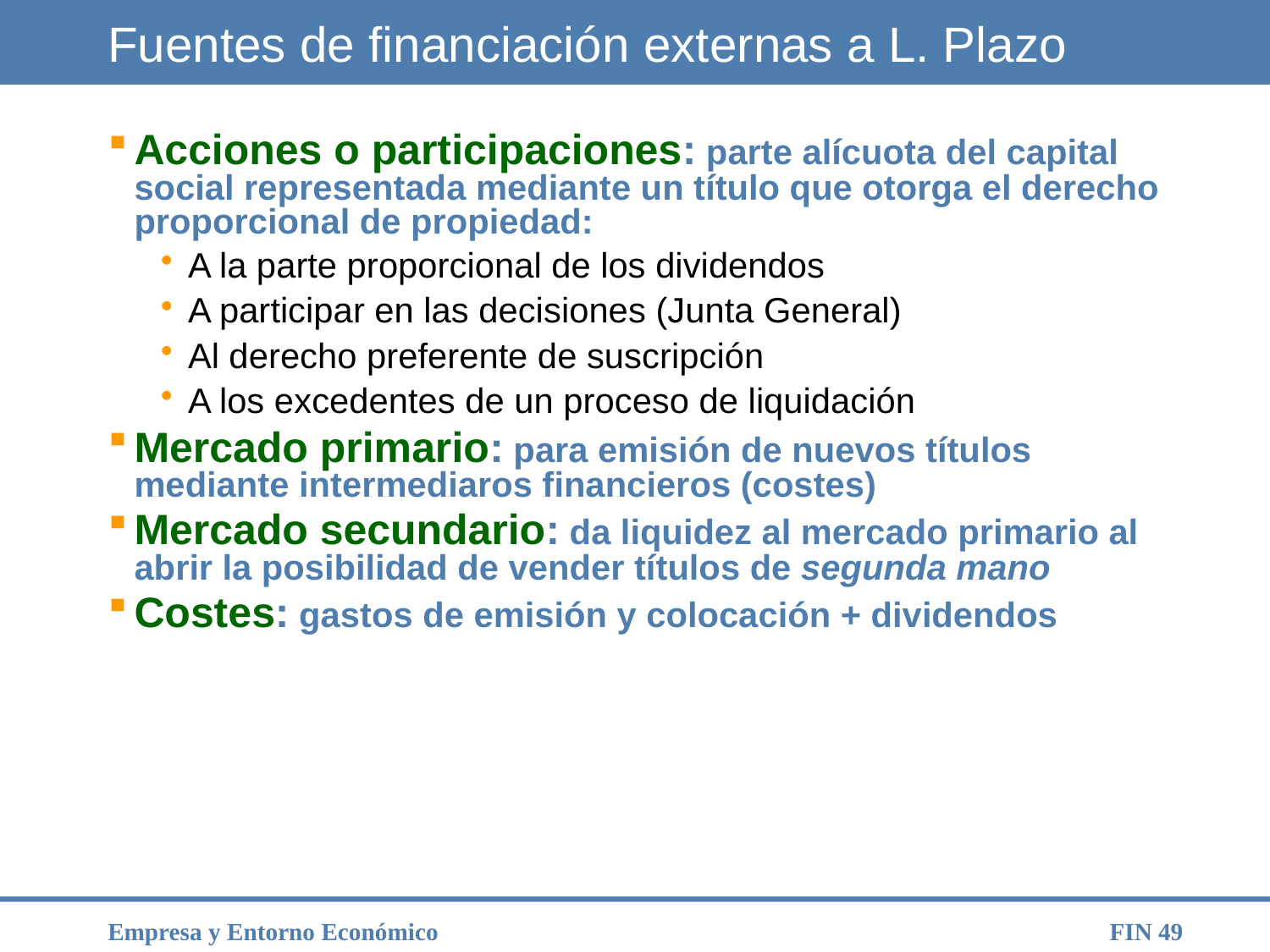

# Fuentes de financiación externas a L. Plazo
Acciones o participaciones: parte alícuota del capital social representada mediante un título que otorga el derecho proporcional de propiedad:
A la parte proporcional de los dividendos
A participar en las decisiones (Junta General)
Al derecho preferente de suscripción
A los excedentes de un proceso de liquidación
Mercado primario: para emisión de nuevos títulos mediante intermediaros financieros (costes)
Mercado secundario: da liquidez al mercado primario al abrir la posibilidad de vender títulos de segunda mano
Costes: gastos de emisión y colocación + dividendos